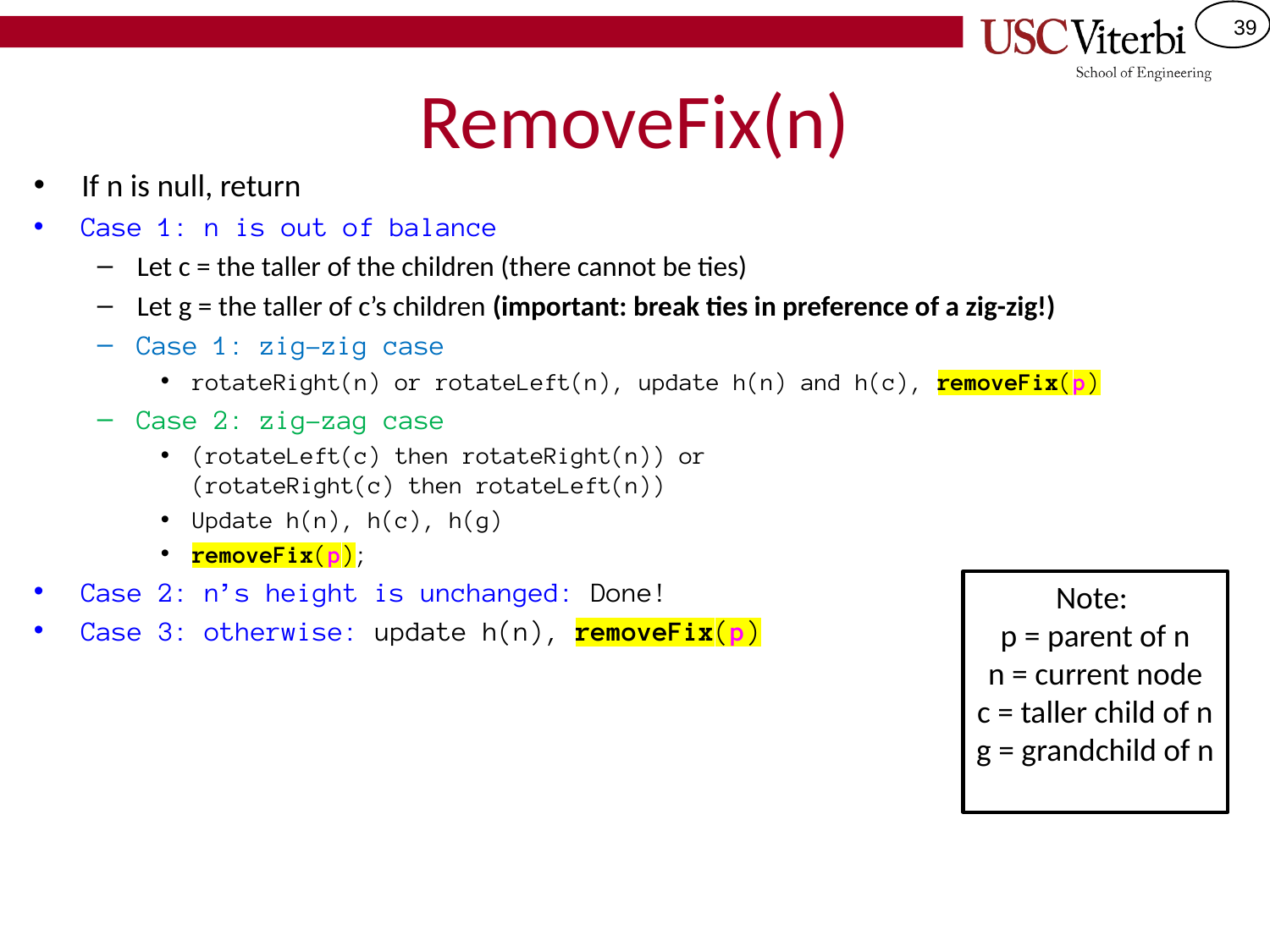

# RemoveFix(n)
If n is null, return
Case 1: n is out of balance
Let c = the taller of the children (there cannot be ties)
Let g = the taller of c’s children (important: break ties in preference of a zig-zig!)
Case 1: zig-zig case
rotateRight(n) or rotateLeft(n), update h(n) and h(c), removeFix(p)
Case 2: zig-zag case
(rotateLeft(c) then rotateRight(n)) or
(rotateRight(c) then rotateLeft(n))
Update h(n), h(c), h(g)
removeFix(p);
Case 2: n’s height is unchanged: Done!
Case 3: otherwise: update h(n), removeFix(p)
Note:
p = parent of n
n = current node
c = taller child of n
g = grandchild of n